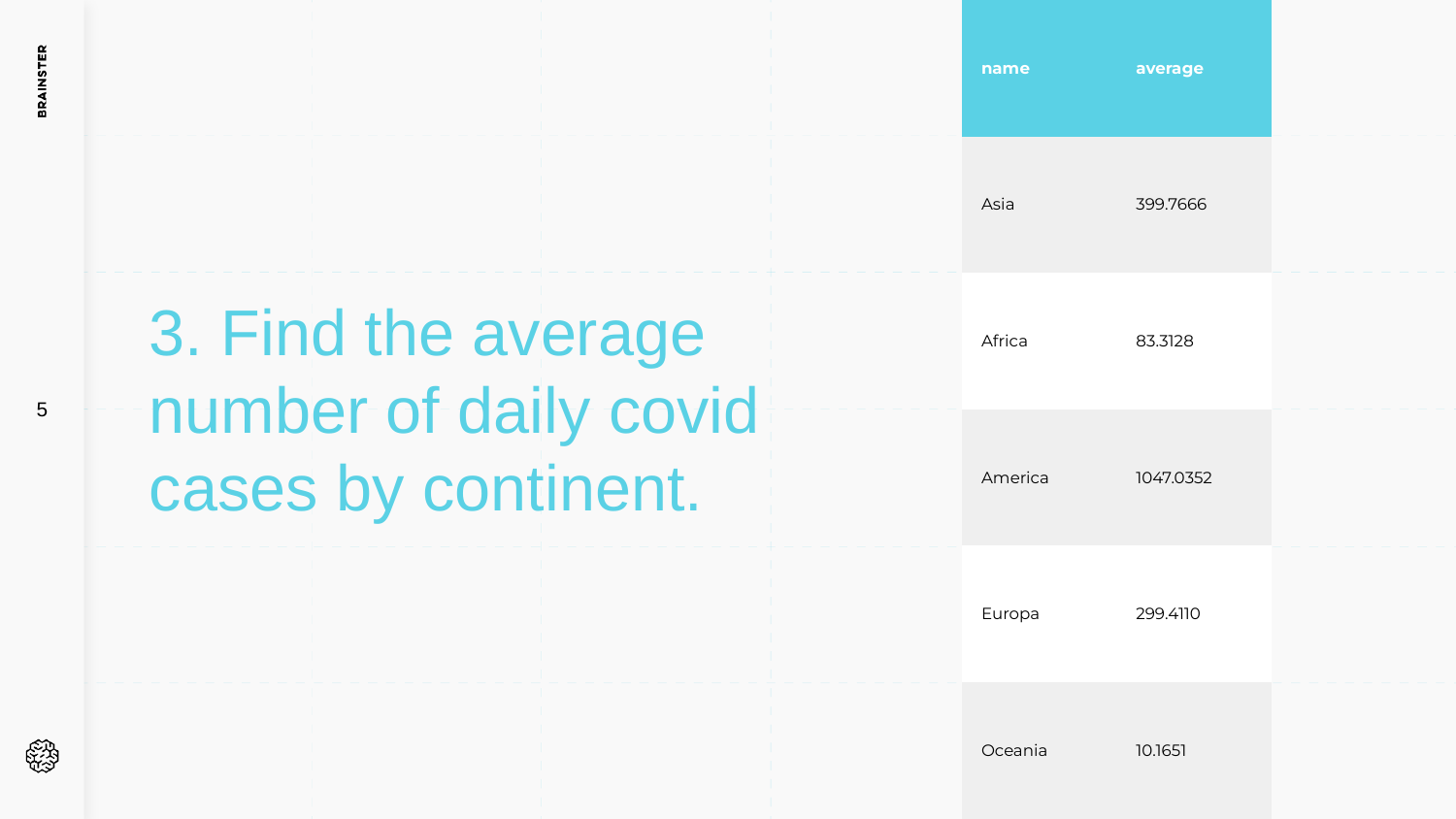

| name | average |
| --- | --- |
| Asia | 399.7666 |
| Africa | 83.3128 |
| America | 1047.0352 |
| Europa | 299.4110 |
| Oceania | 10.1651 |
3. Find the average number of daily covid cases by continent.
5